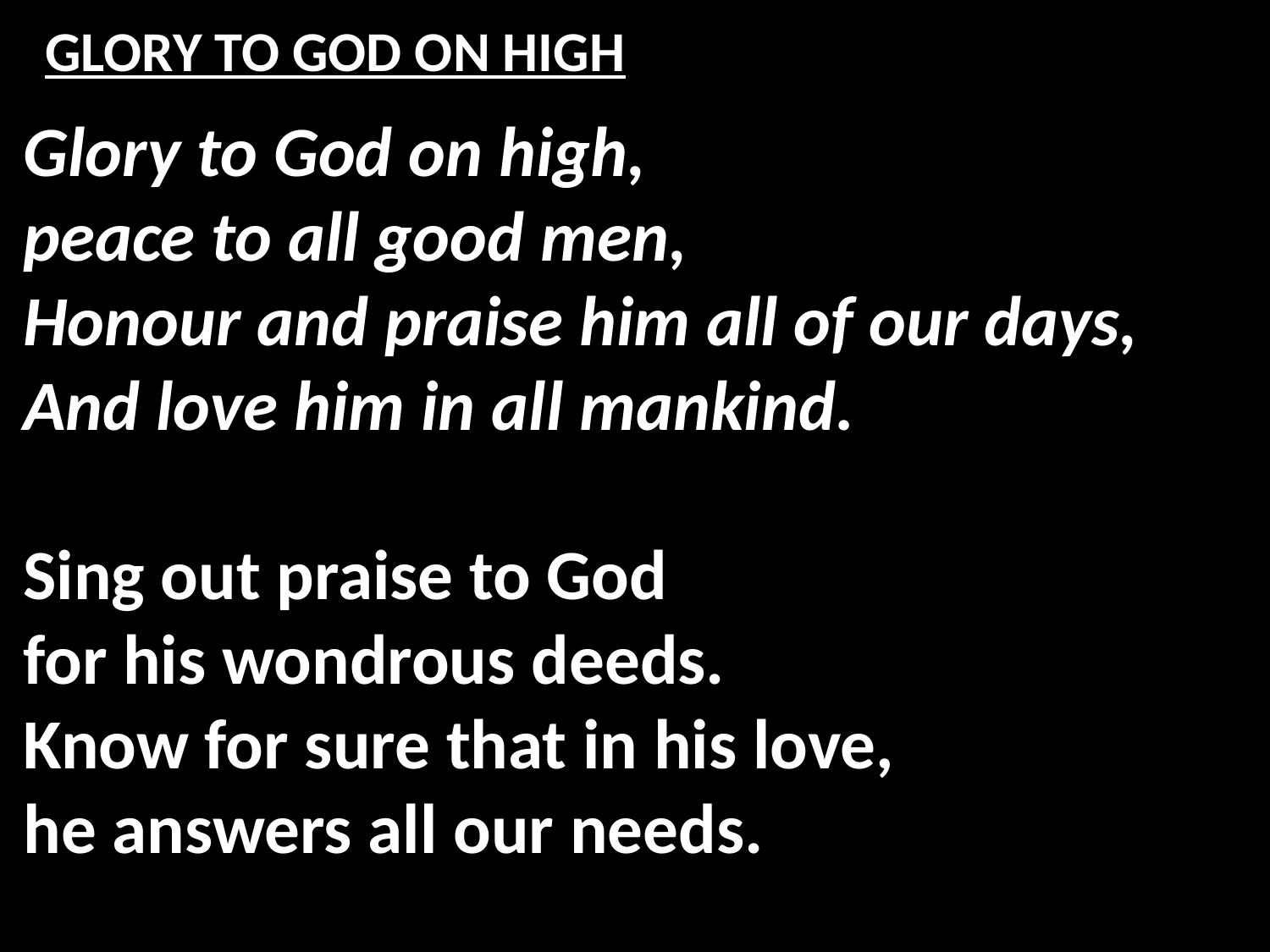

# GLORY TO GOD ON HIGH
Glory to God on high,
peace to all good men,
Honour and praise him all of our days,
And love him in all mankind.

Sing out praise to God
for his wondrous deeds.
Know for sure that in his love,
he answers all our needs.